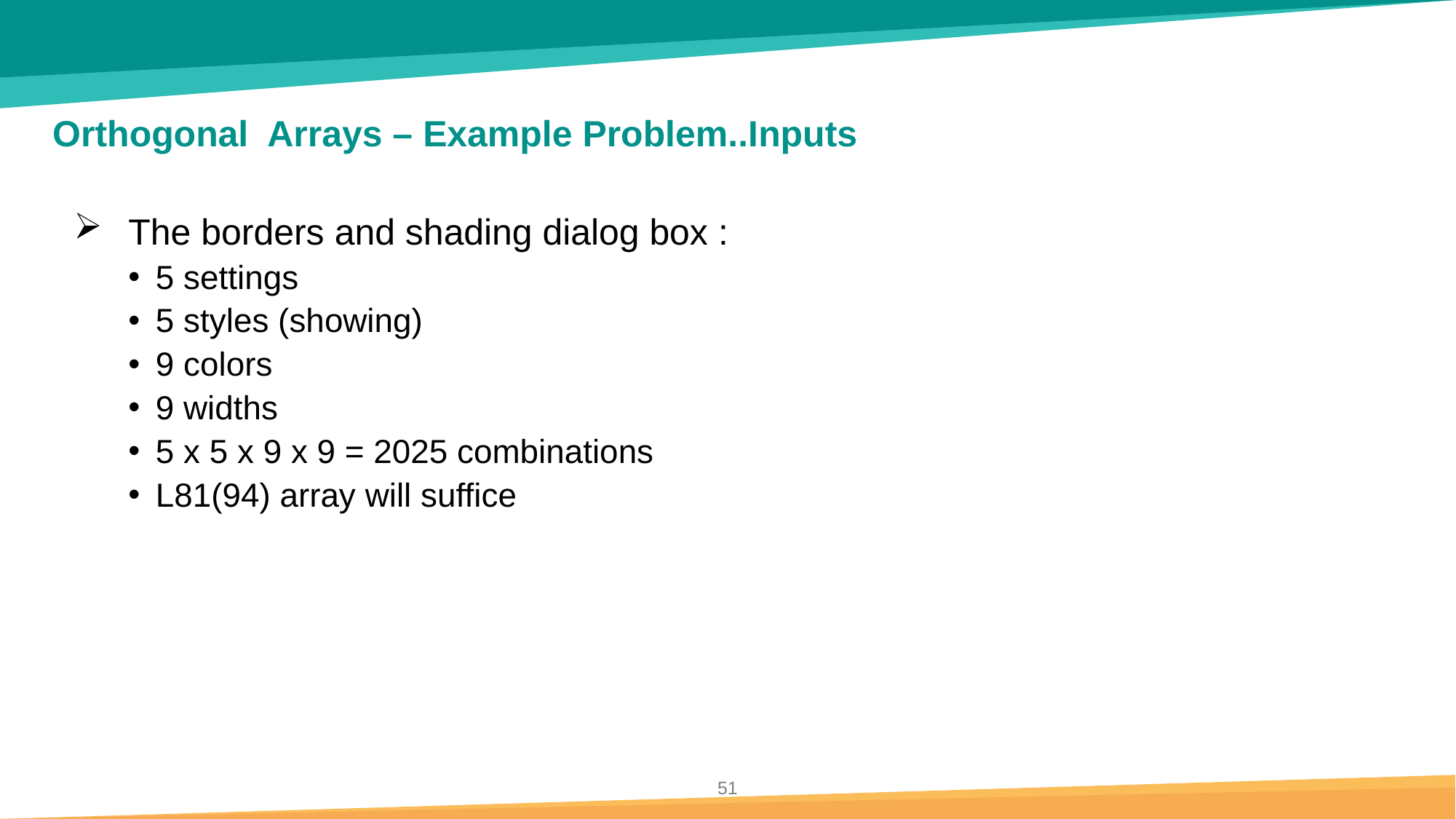

# Orthogonal  Arrays – Example Problem..Inputs
The borders and shading dialog box :
5 settings
5 styles (showing)
9 colors
9 widths
5 x 5 x 9 x 9 = 2025 combinations
L81(94) array will suffice